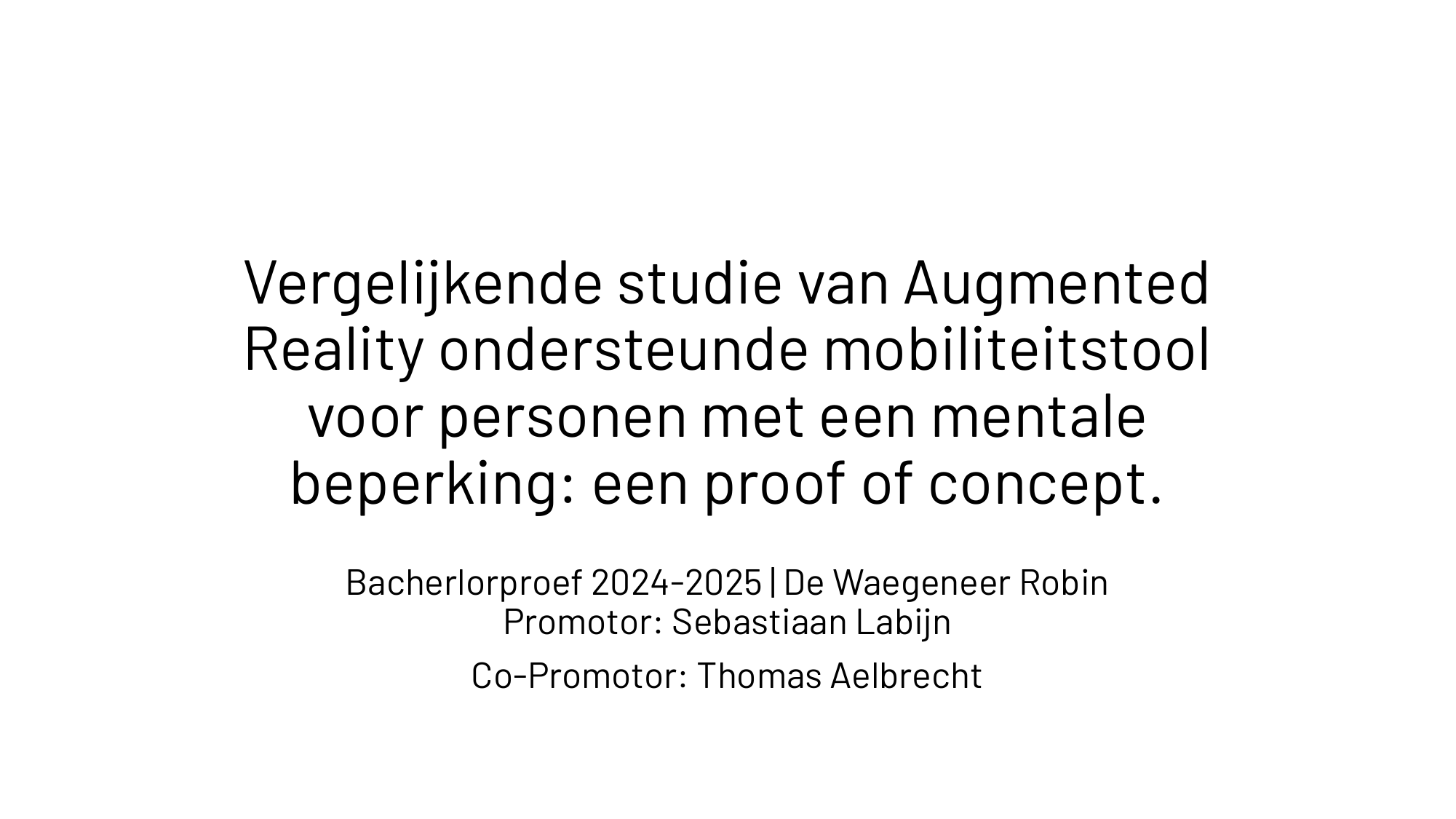

# Vergelijkende studie van Augmented Reality ondersteunde mobiliteitstool voor personen met een mentale beperking: een proof of concept.
Bacherlorproef 2024-2025 | De Waegeneer Robin
Promotor: Sebastiaan Labijn
Co-Promotor: Thomas Aelbrecht